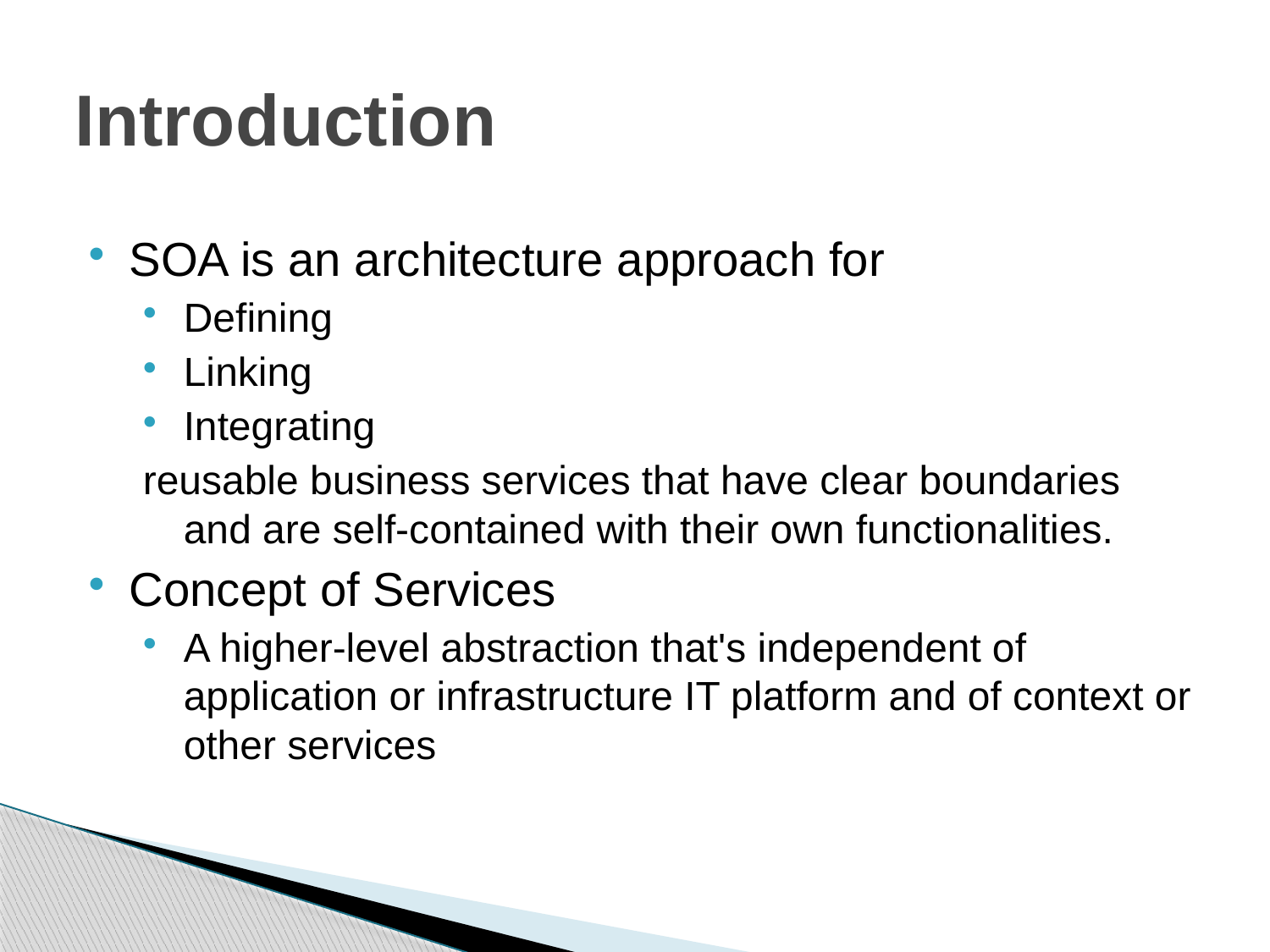

Introduction
SOA is an architecture approach for
Defining
Linking
Integrating
reusable business services that have clear boundaries and are self-contained with their own functionalities.
Concept of Services
A higher-level abstraction that's independent of application or infrastructure IT platform and of context or other services